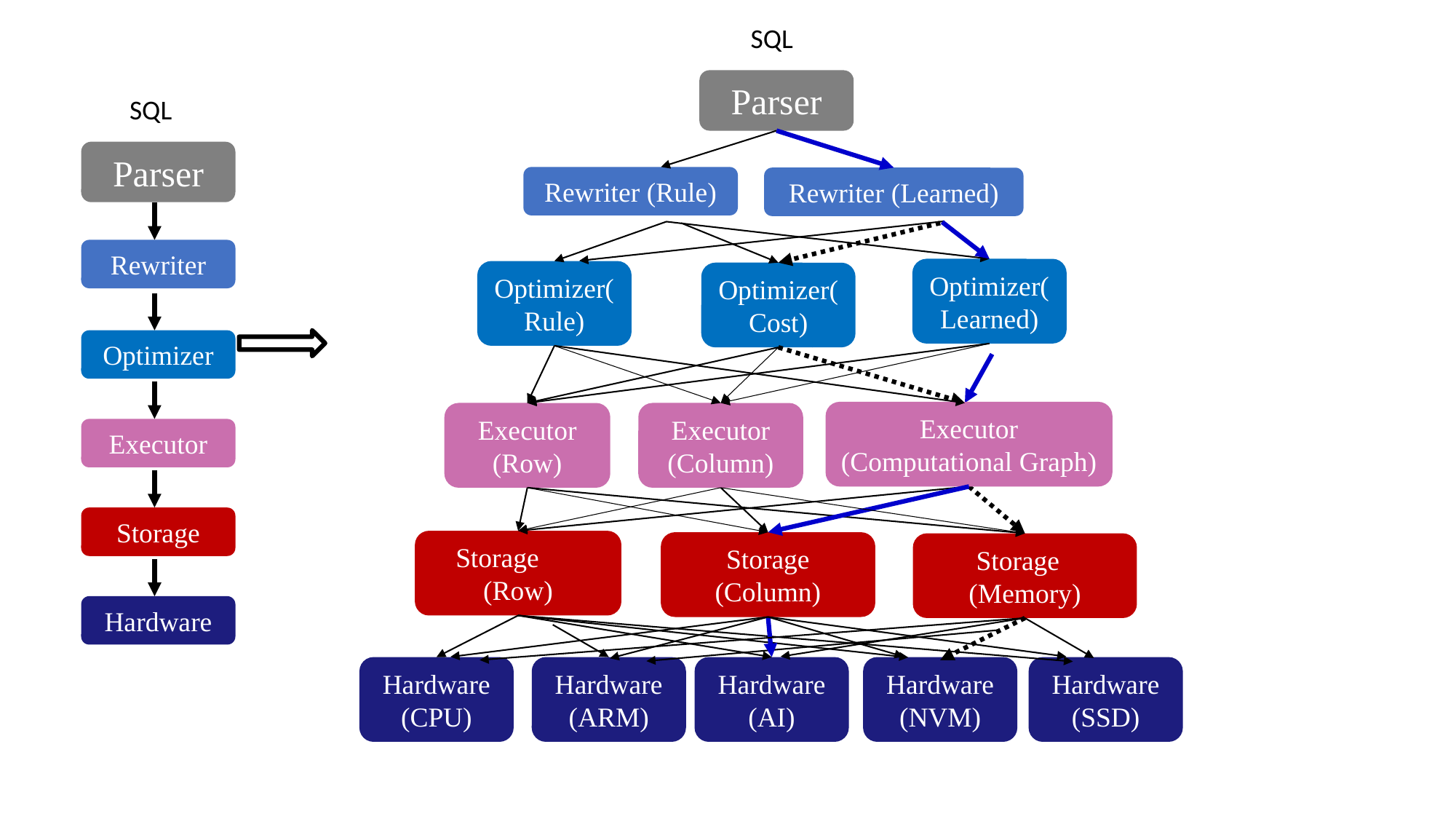

SQL
Parser
SQL
Parser
Rewriter (Rule)
Rewriter (Learned)
Rewriter
Optimizer(Learned)
Optimizer(Rule)
Optimizer(Cost)
Optimizer

Executor (Computational Graph)
Executor (Row)
Executor (Column)
Executor
Storage
Storage       (Row)
Storage (Column)
Storage   (Memory)
Hardware
Hardware (CPU)
Hardware (ARM)
Hardware (AI)
Hardware (NVM)
Hardware (SSD)